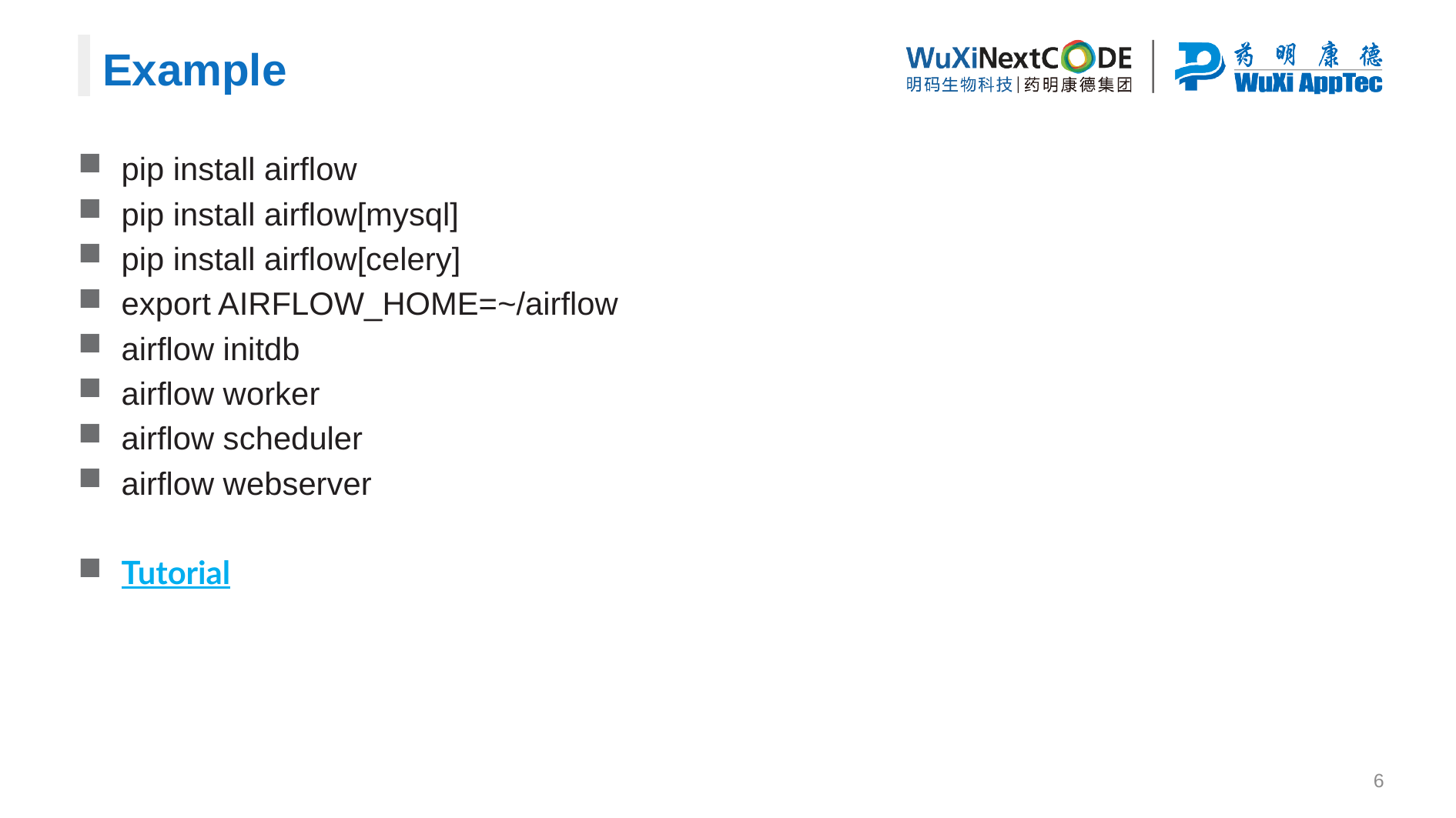

Example
pip install airflow
pip install airflow[mysql]
pip install airflow[celery]
export AIRFLOW_HOME=~/airflow
airflow initdb
airflow worker
airflow scheduler
airflow webserver

Tutorial

6